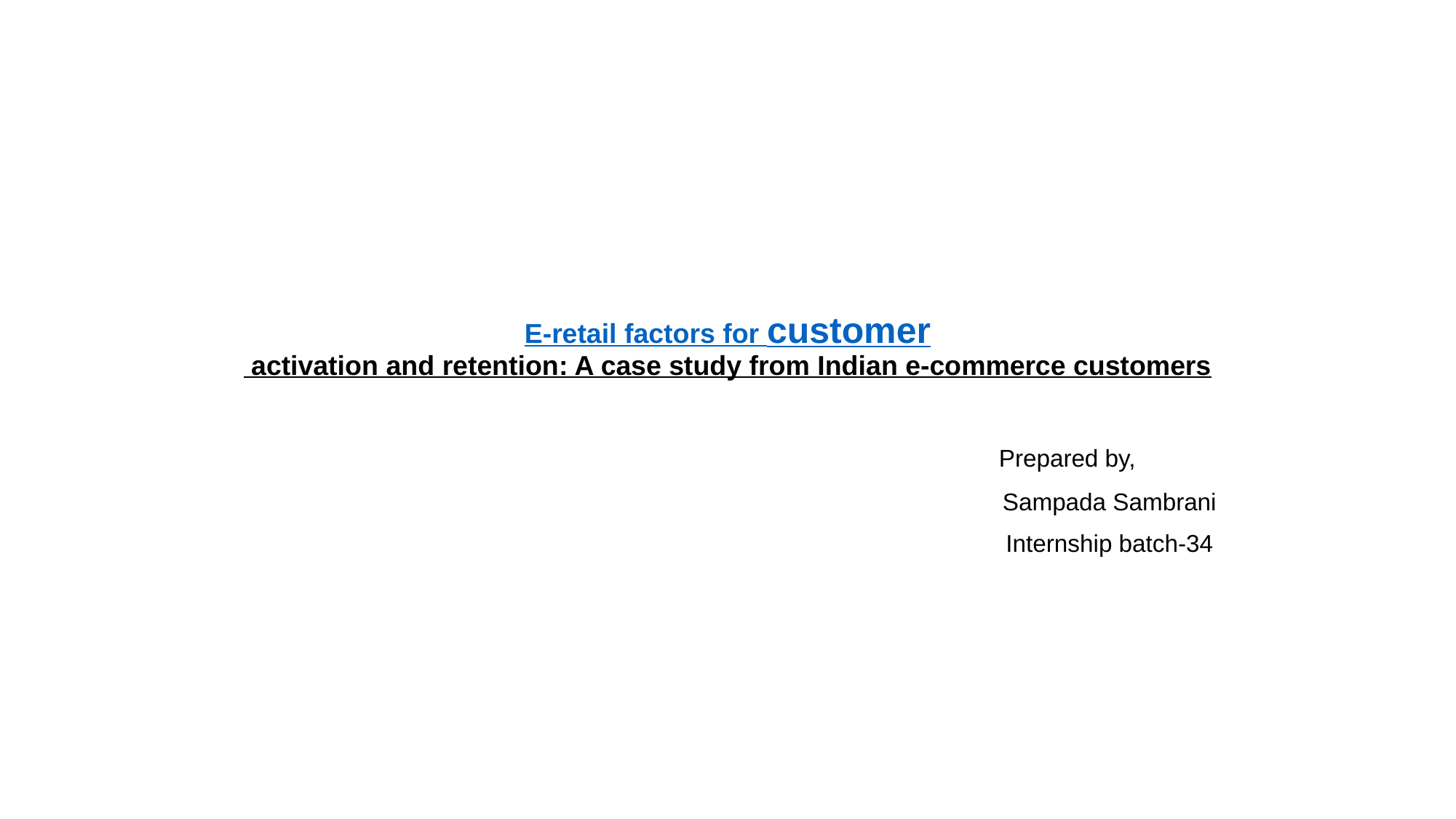

# E-retail factors for customer activation and retention: A case study from Indian e-commerce customers
			                                           Prepared by,
							Sampada Sambrani
							Internship batch-34